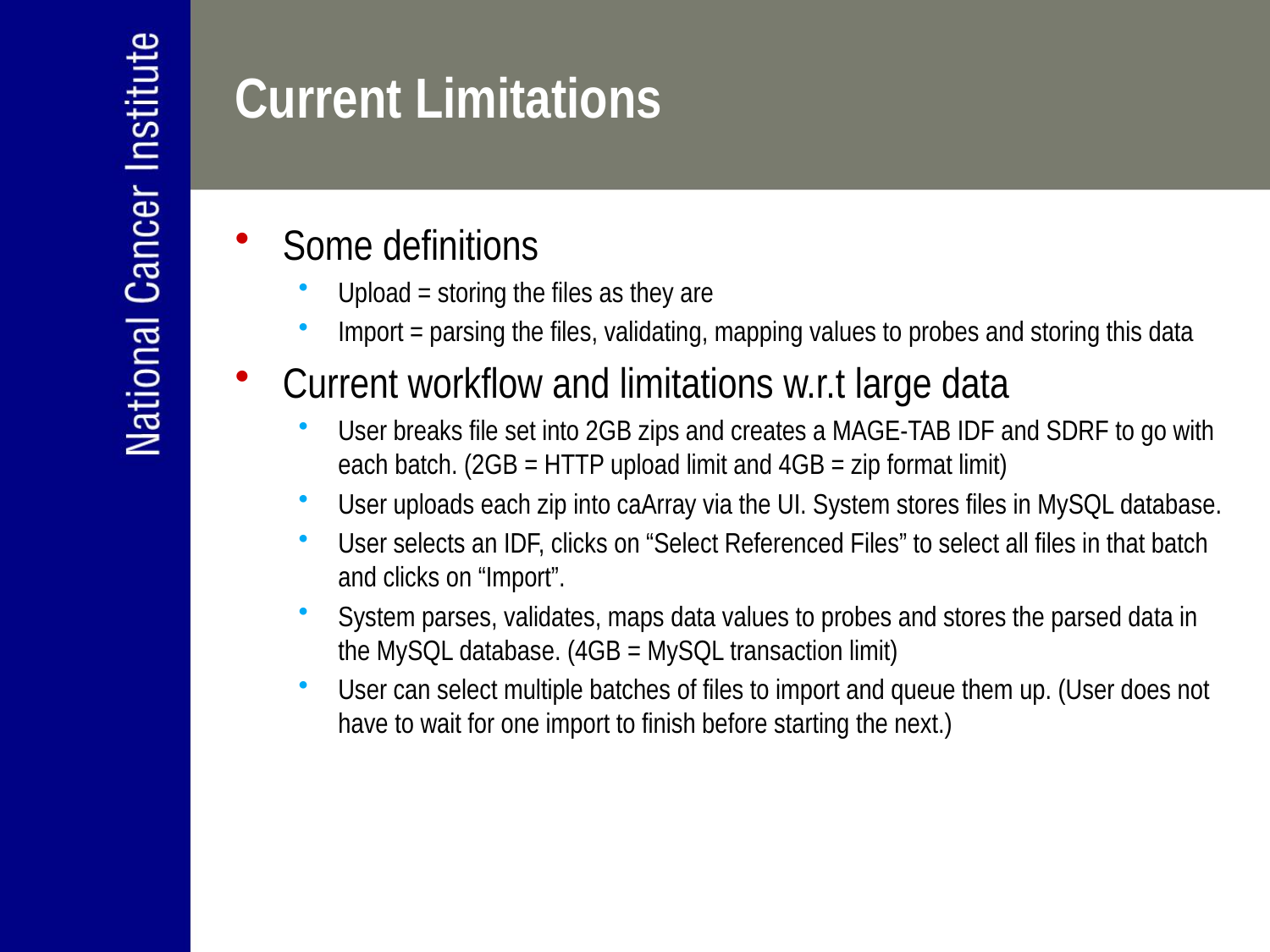

Current Limitations
Some definitions
Upload = storing the files as they are
Import = parsing the files, validating, mapping values to probes and storing this data
Current workflow and limitations w.r.t large data
User breaks file set into 2GB zips and creates a MAGE-TAB IDF and SDRF to go with each batch. (2GB = HTTP upload limit and 4GB = zip format limit)
User uploads each zip into caArray via the UI. System stores files in MySQL database.
User selects an IDF, clicks on “Select Referenced Files” to select all files in that batch and clicks on “Import”.
System parses, validates, maps data values to probes and stores the parsed data in the MySQL database. (4GB = MySQL transaction limit)
User can select multiple batches of files to import and queue them up. (User does not have to wait for one import to finish before starting the next.)